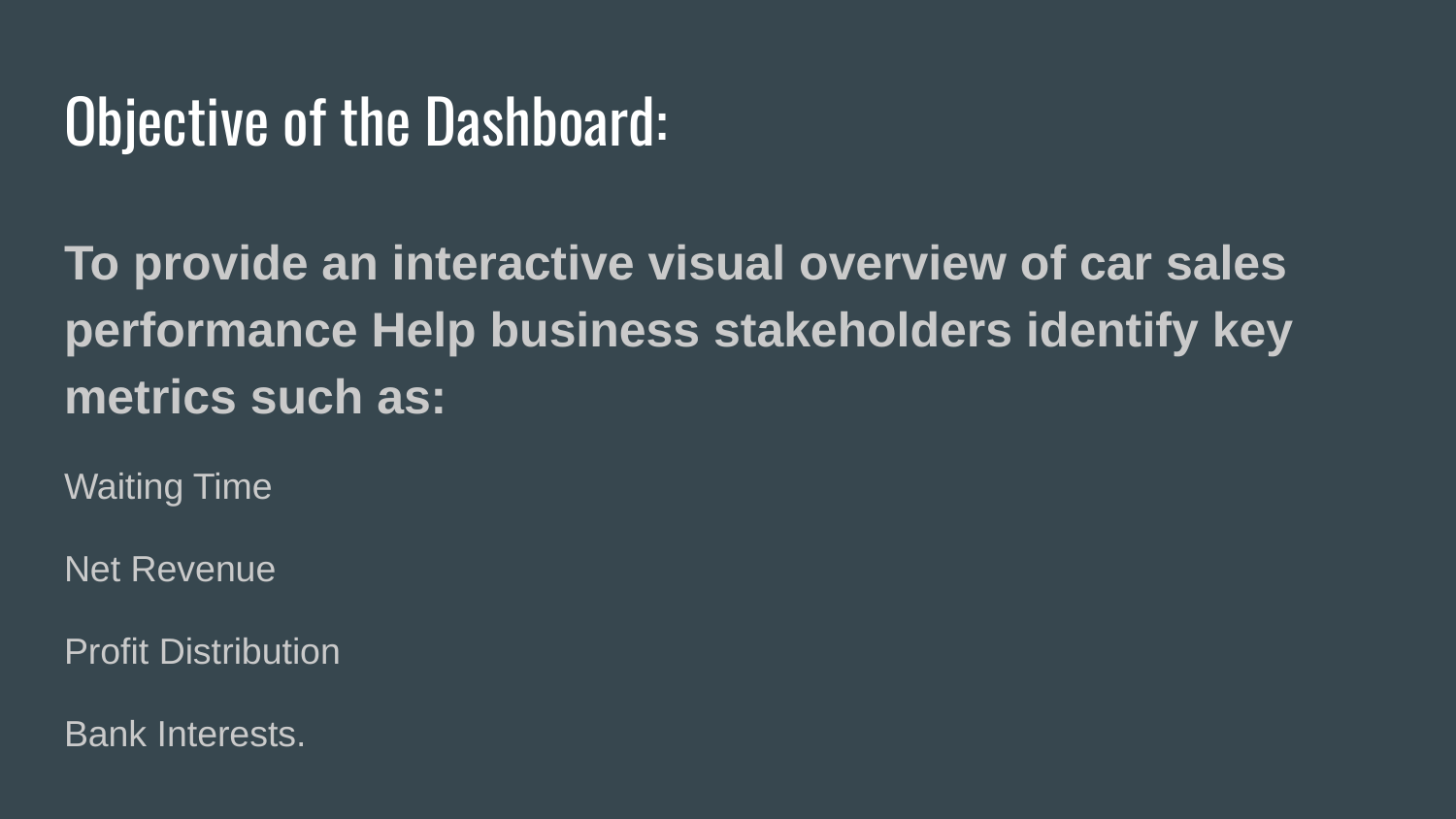

# Objective of the Dashboard:

To provide an interactive visual overview of car sales performance Help business stakeholders identify key metrics such as:
Waiting Time
Net Revenue
Profit Distribution
Bank Interests.